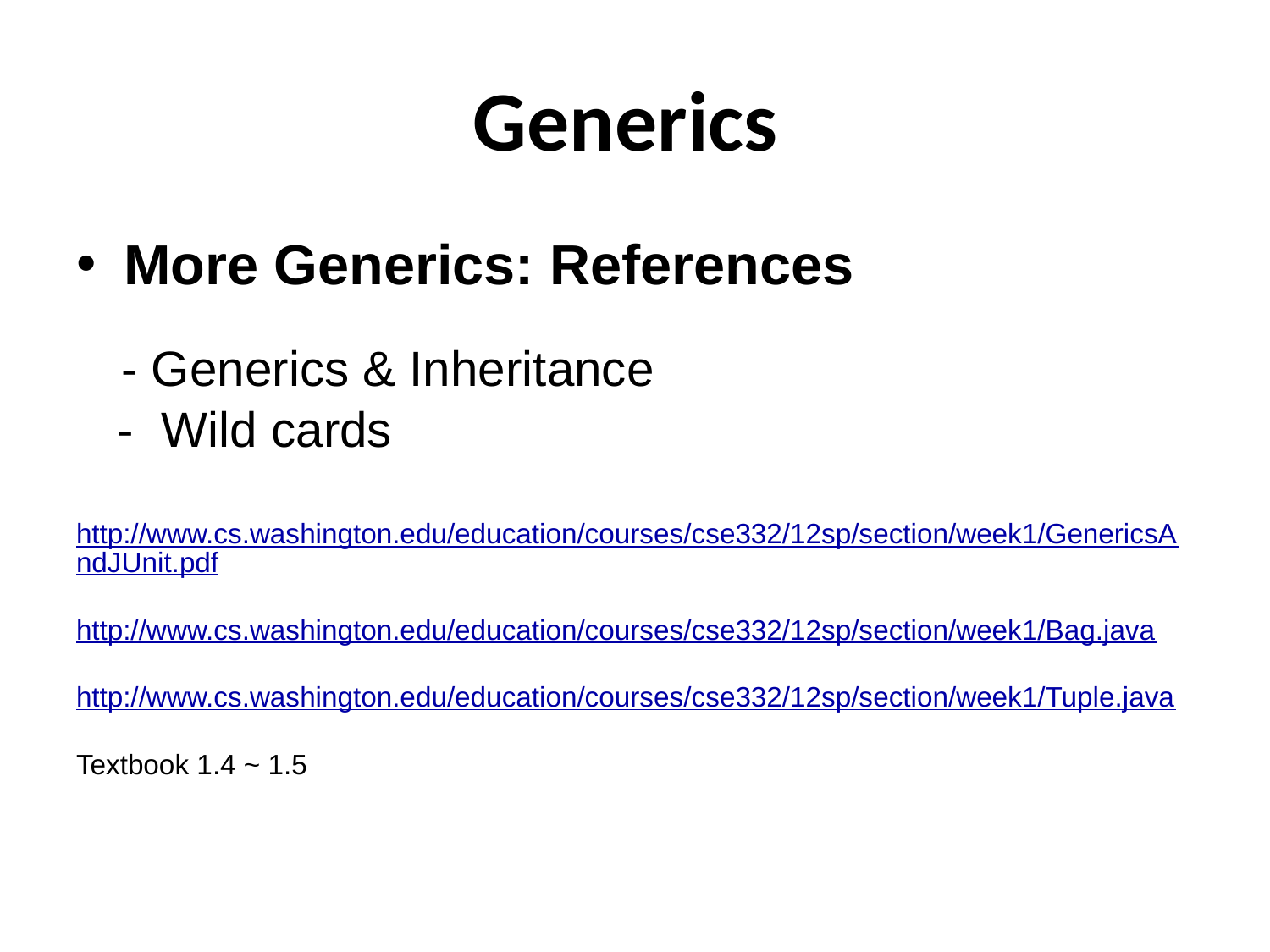

# Generics
More Generics: References

   - Generics & Inheritance
   -  Wild cards

http://www.cs.washington.edu/education/courses/cse332/12sp/section/week1/GenericsAndJUnit.pdf

http://www.cs.washington.edu/education/courses/cse332/12sp/section/week1/Bag.java

http://www.cs.washington.edu/education/courses/cse332/12sp/section/week1/Tuple.java

Textbook 1.4 ~ 1.5